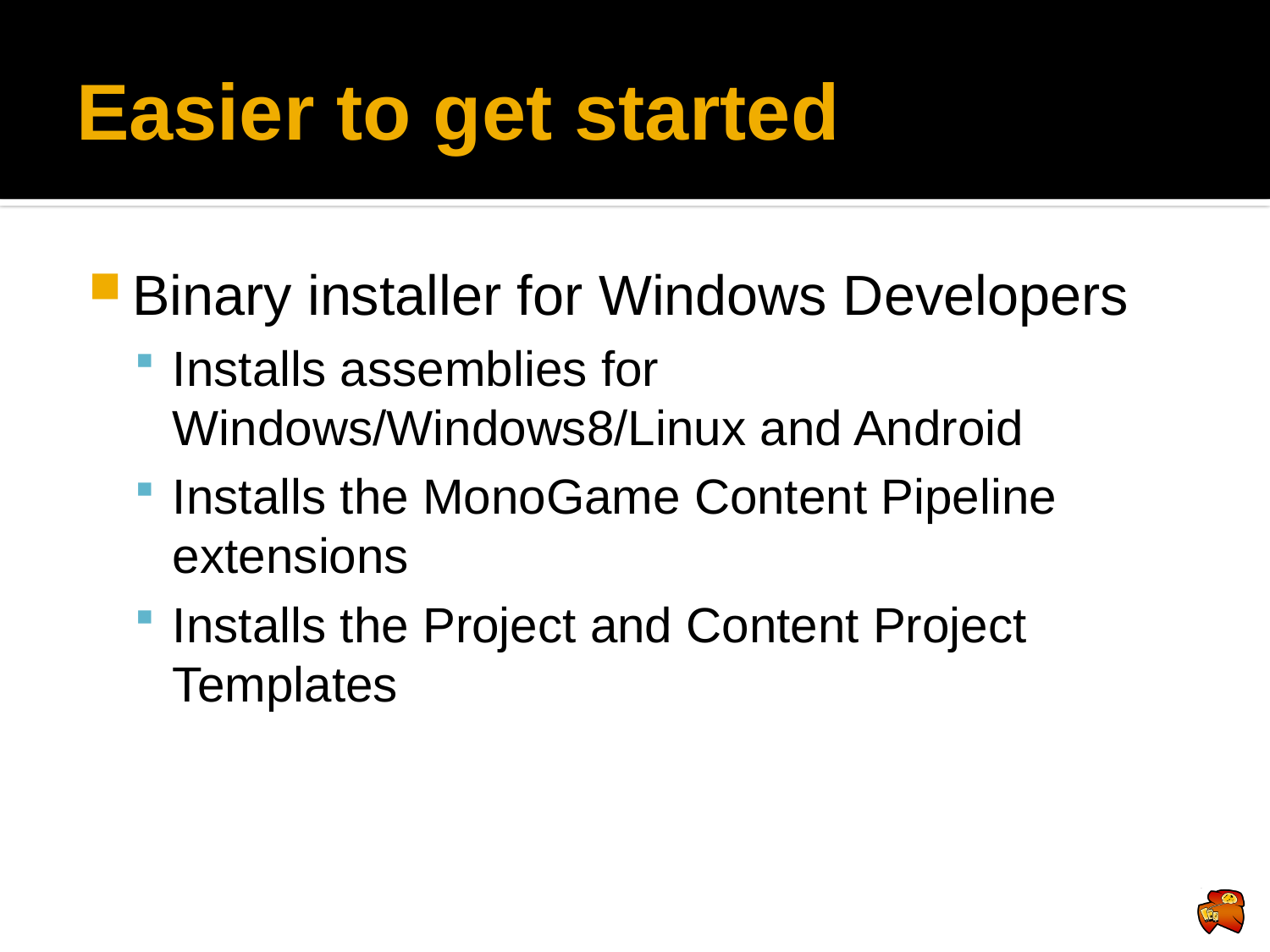

# Easier to get started
Binary installer for Windows Developers
Installs assemblies for Windows/Windows8/Linux and Android
Installs the MonoGame Content Pipeline extensions
Installs the Project and Content Project Templates